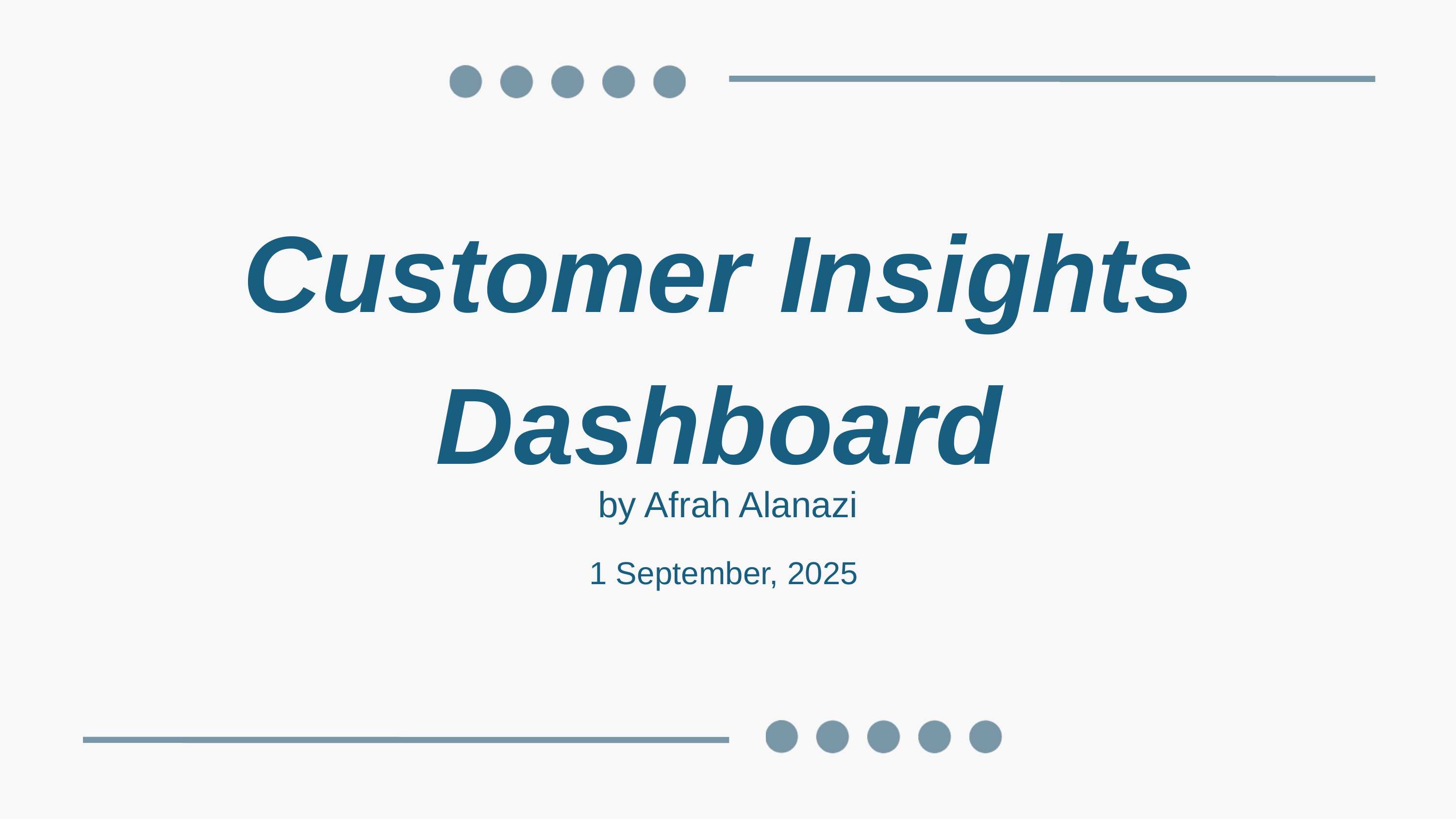

Customer Insights Dashboard
by Afrah Alanazi
1 September, 2025